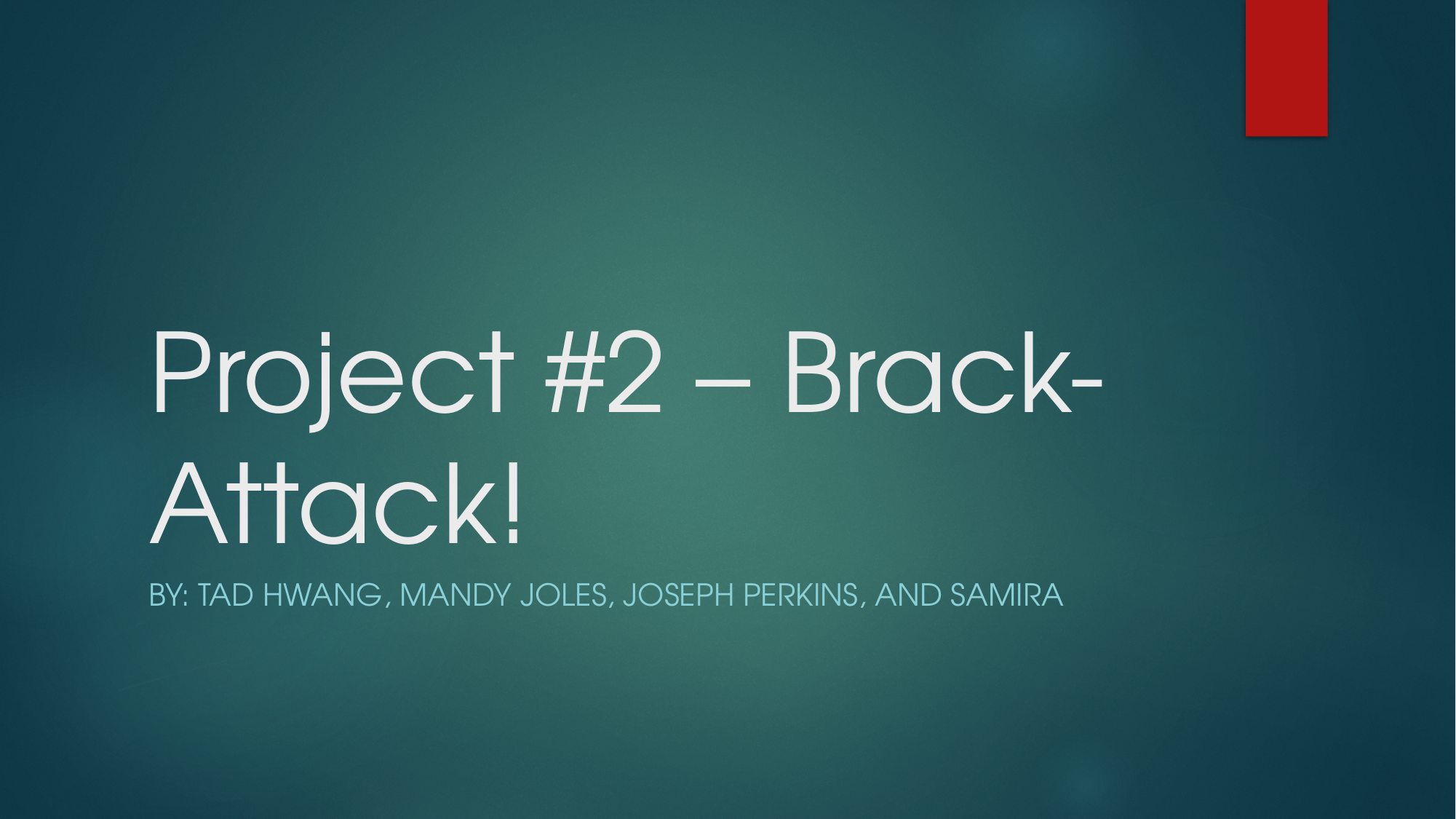

# Project #2 – Brack-Attack!
By: Tad Hwang, Mandy Joles, Joseph perkins, and samira